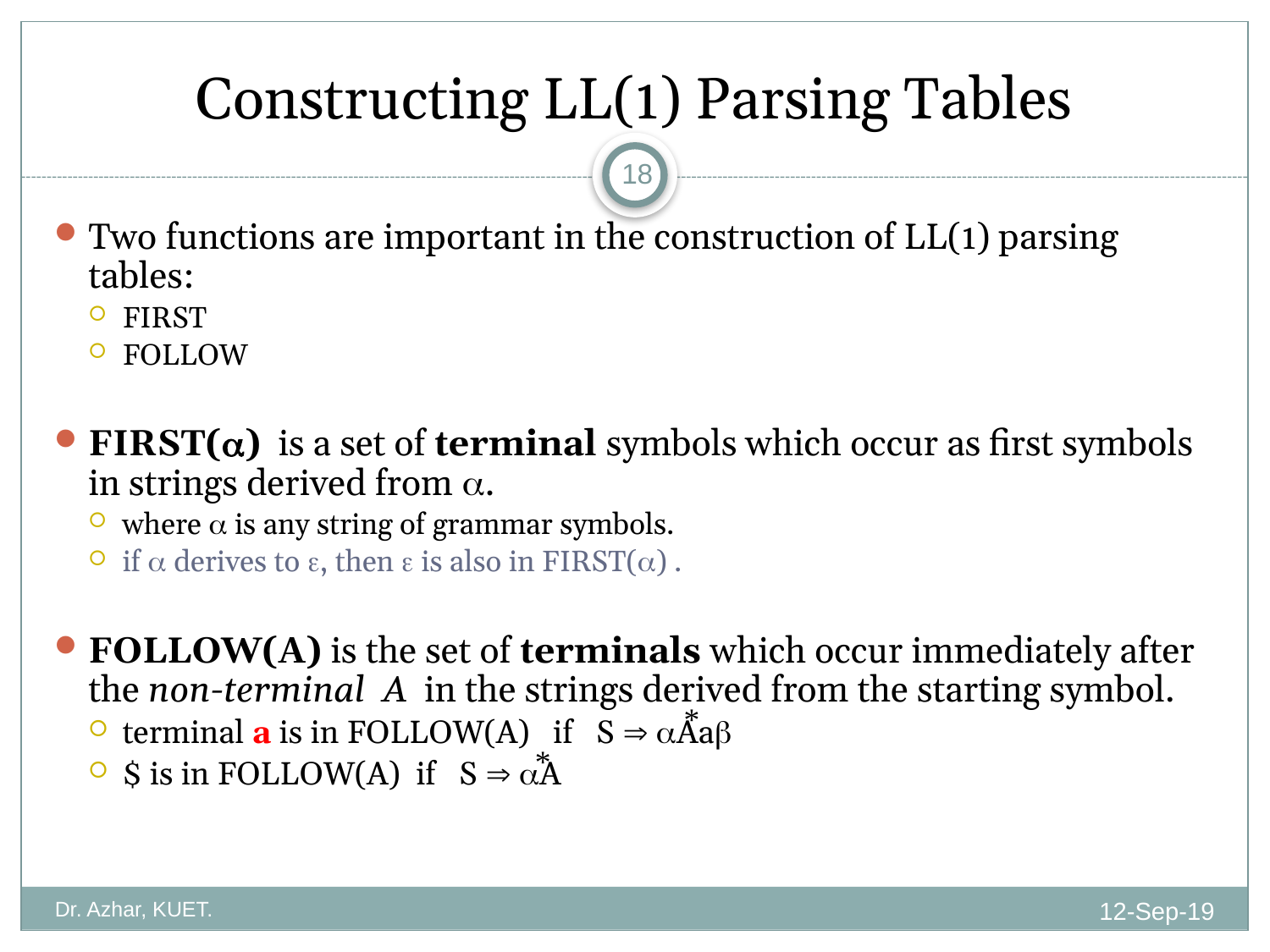

# Constructing LL(1) Parsing Tables
18
Two functions are important in the construction of LL(1) parsing tables:
FIRST
FOLLOW

FIRST(α)  is a set of terminal symbols which occur as first symbols in strings derived from α.
where α is any string of grammar symbols.
if α derives to ε, then ε is also in FIRST(α) .

FOLLOW(A) is the set of terminals which occur immediately after the non-terminal  A  in the strings derived from the starting symbol.
terminal a is in FOLLOW(A)   if   S ⇒ αAaβ
$ is in FOLLOW(A)  if   S ⇒ αA

*
*
12-Sep-19
Dr. Azhar, KUET.